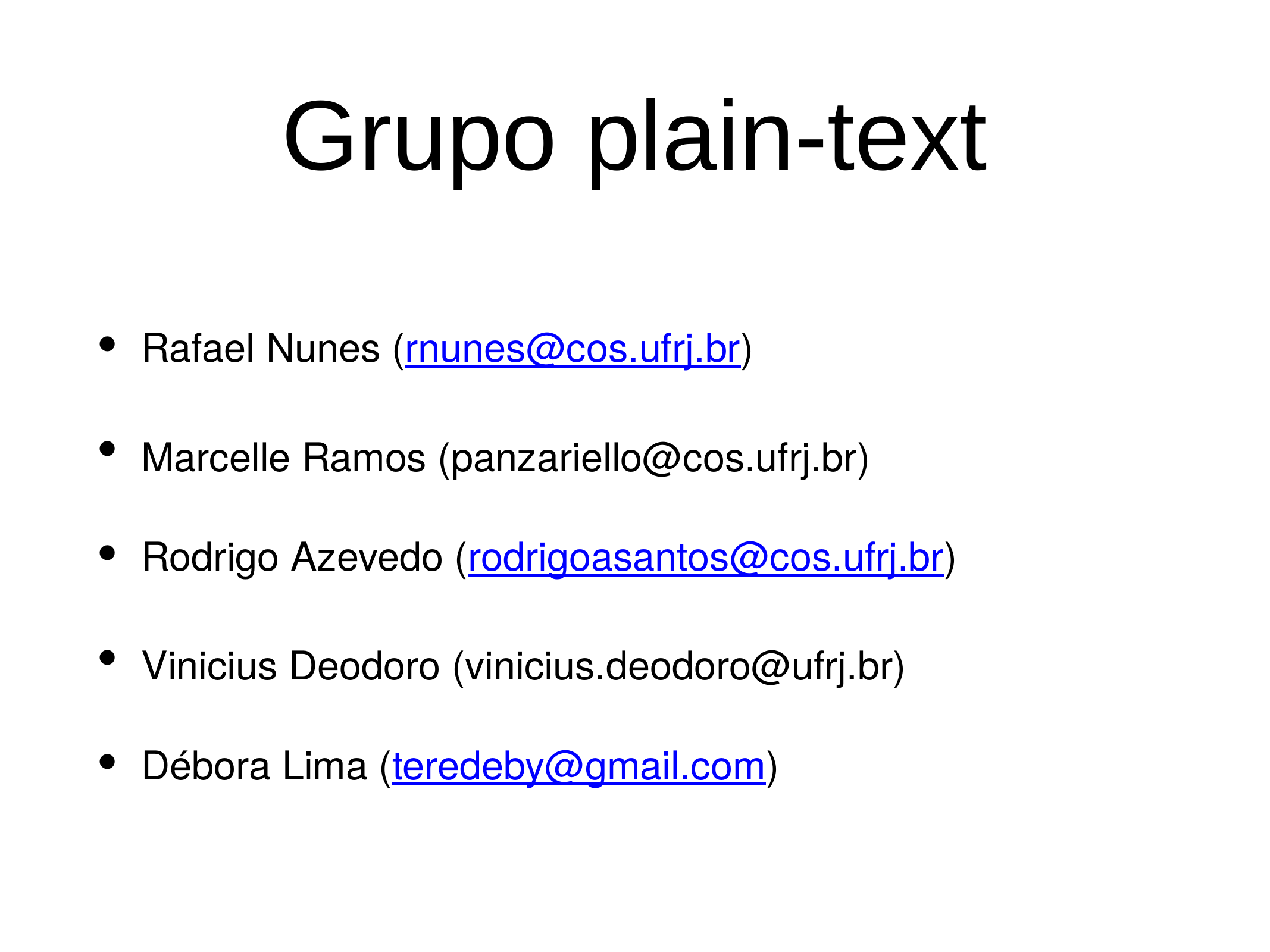

# Grupo plain-text
Rafael Nunes (rnunes@cos.ufrj.br)
Marcelle Ramos (panzariello@cos.ufrj.br)
Rodrigo Azevedo (rodrigoasantos@cos.ufrj.br)
Vinicius Deodoro (vinicius.deodoro@ufrj.br)
Débora Lima (teredeby@gmail.com)